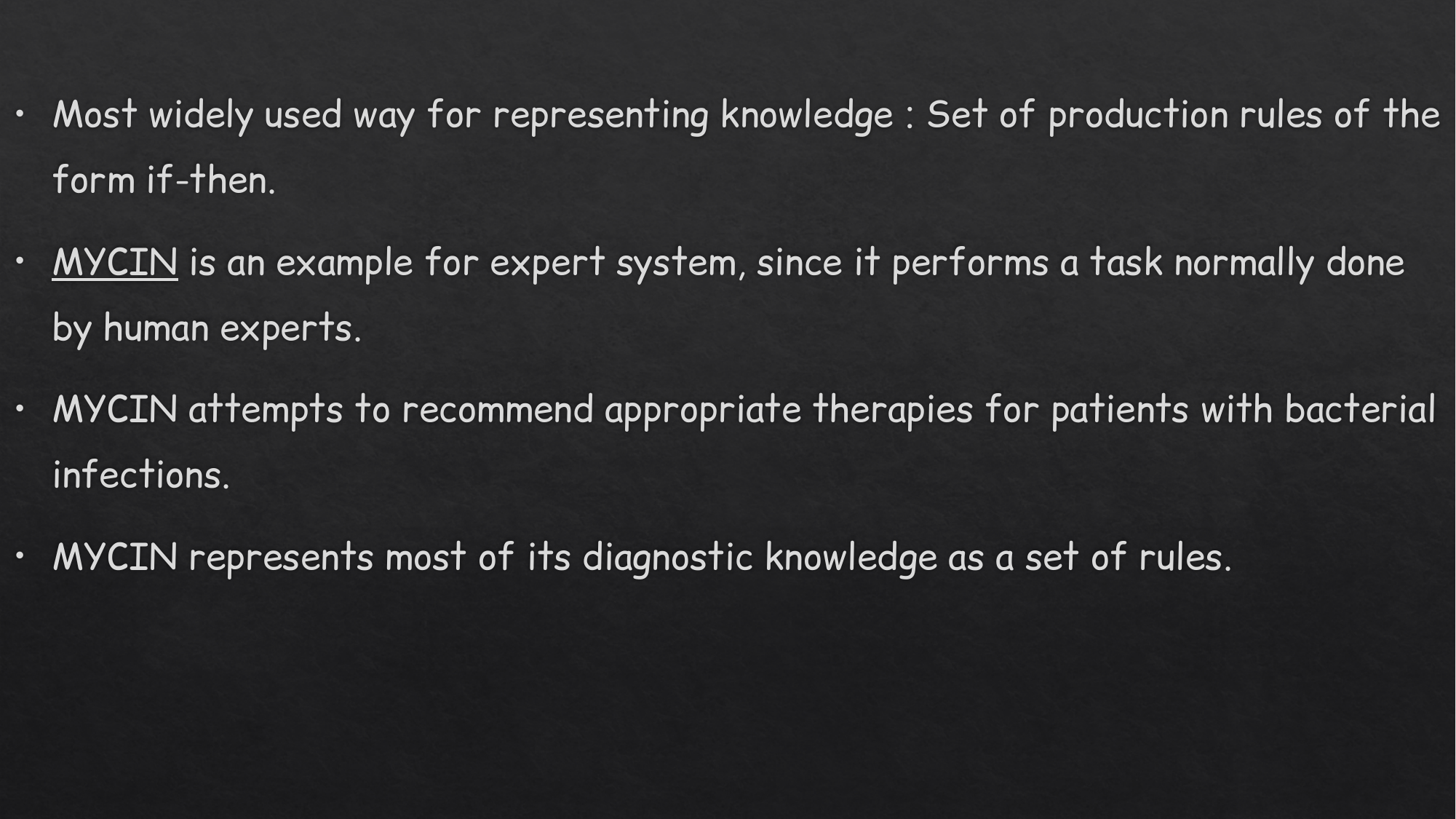

Most widely used way for representing knowledge : Set of production rules of the form if-then.
MYCIN is an example for expert system, since it performs a task normally done by human experts.
MYCIN attempts to recommend appropriate therapies for patients with bacterial infections.
MYCIN represents most of its diagnostic knowledge as a set of rules.